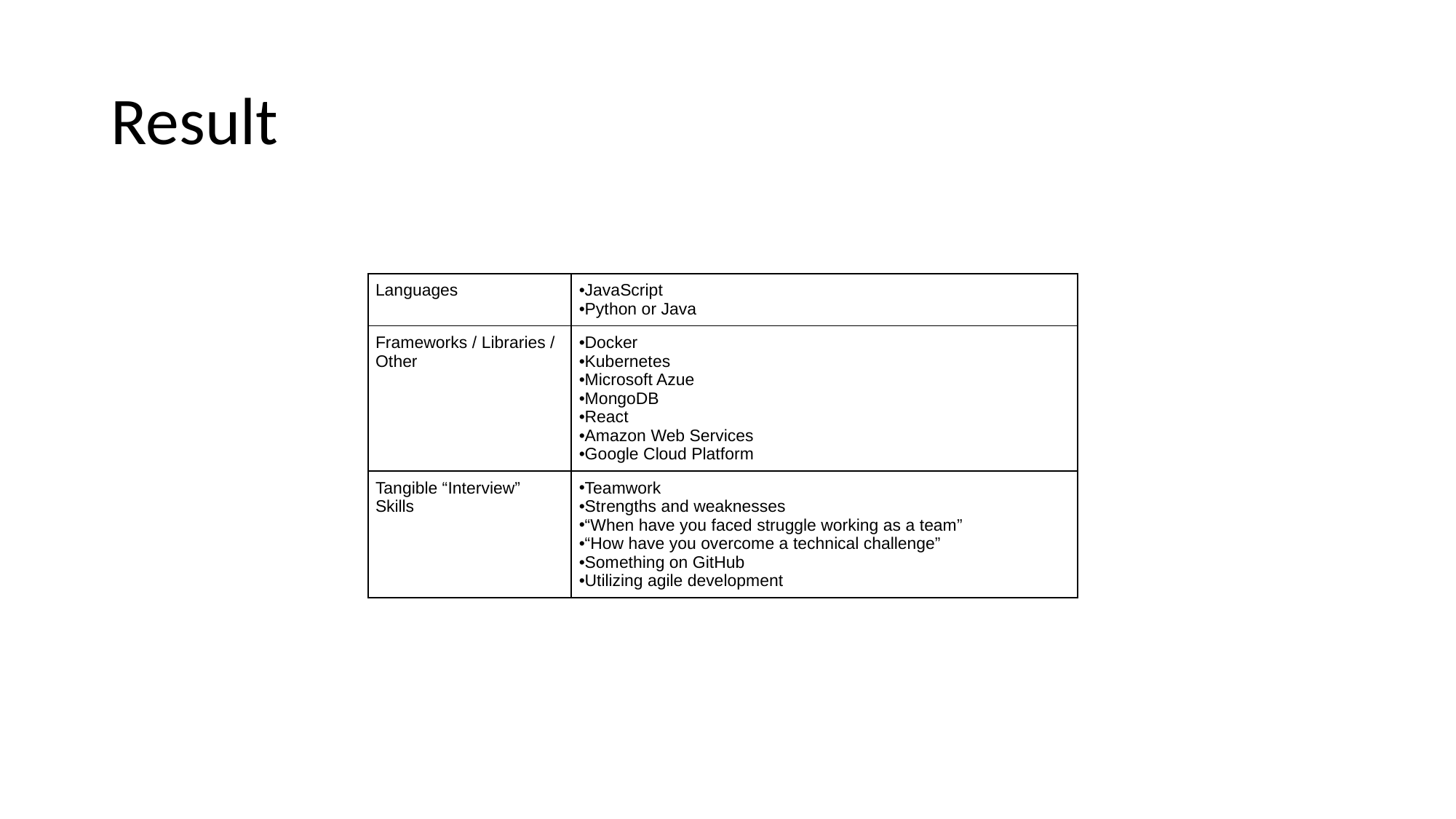

# Result
| Languages | JavaScript Python or Java |
| --- | --- |
| Frameworks / Libraries / Other | Docker Kubernetes Microsoft Azue MongoDB React Amazon Web Services Google Cloud Platform |
| Tangible “Interview” Skills | Teamwork Strengths and weaknesses “When have you faced struggle working as a team” “How have you overcome a technical challenge” Something on GitHub Utilizing agile development |